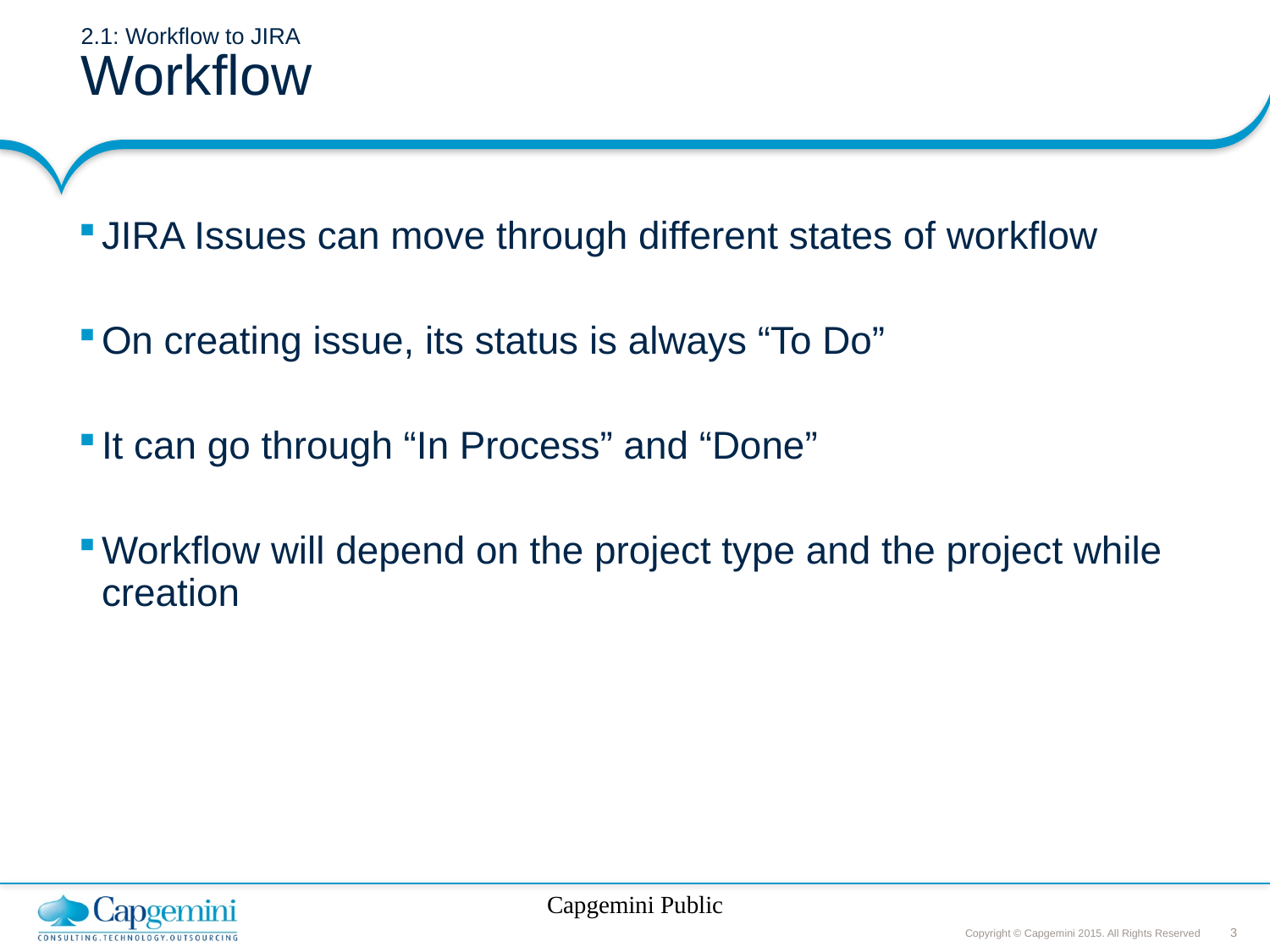

# 2.1: Workflow to JIRA Workflow

JIRA Issues can move through different states of workflow

On creating issue, its status is always “To Do”

It can go through “In Process” and “Done”

Workflow will depend on the project type and the project while creation

Capgemini Public